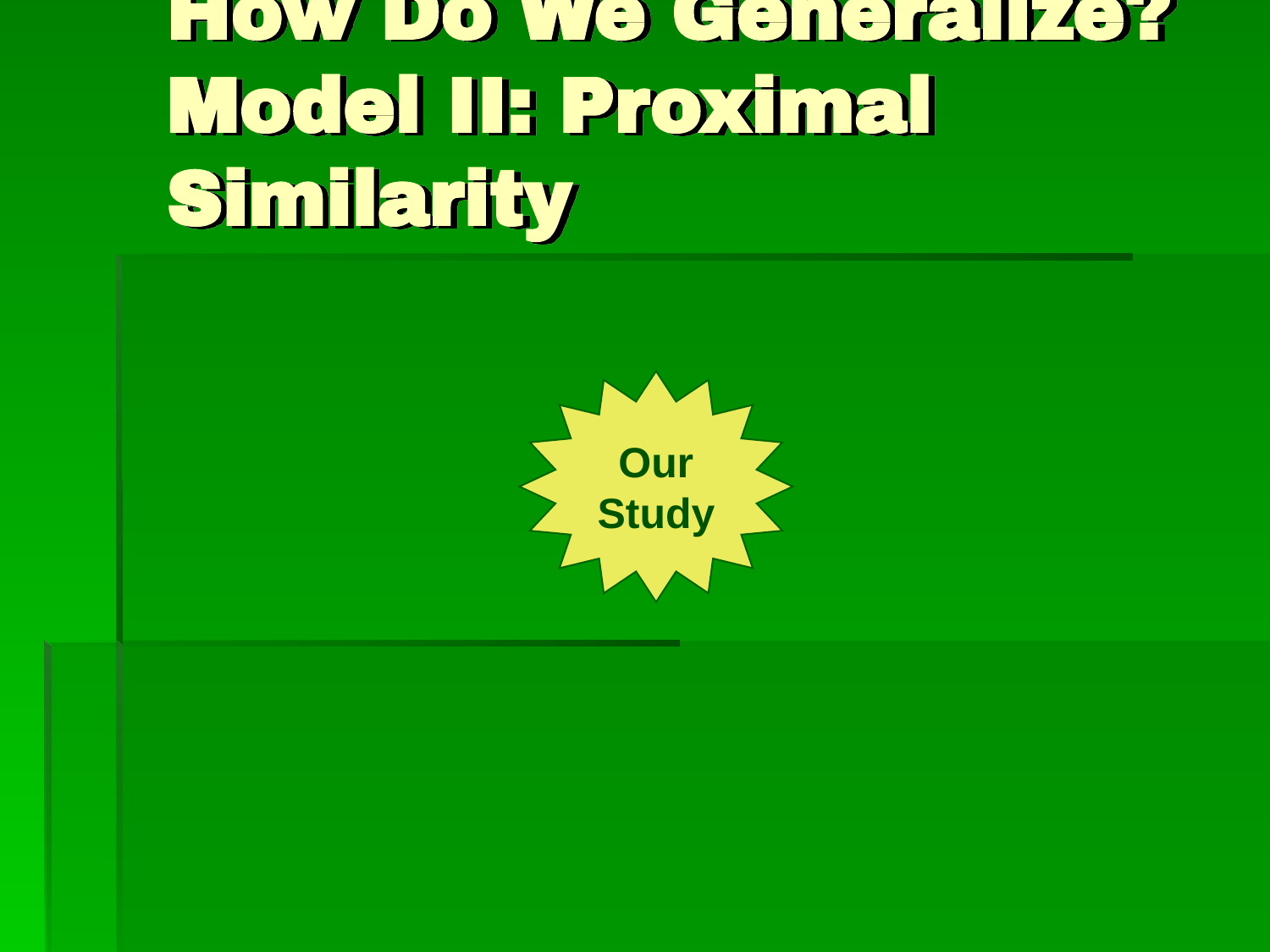

# How Do We Generalize? Model II: Proximal Similarity
Our
Study